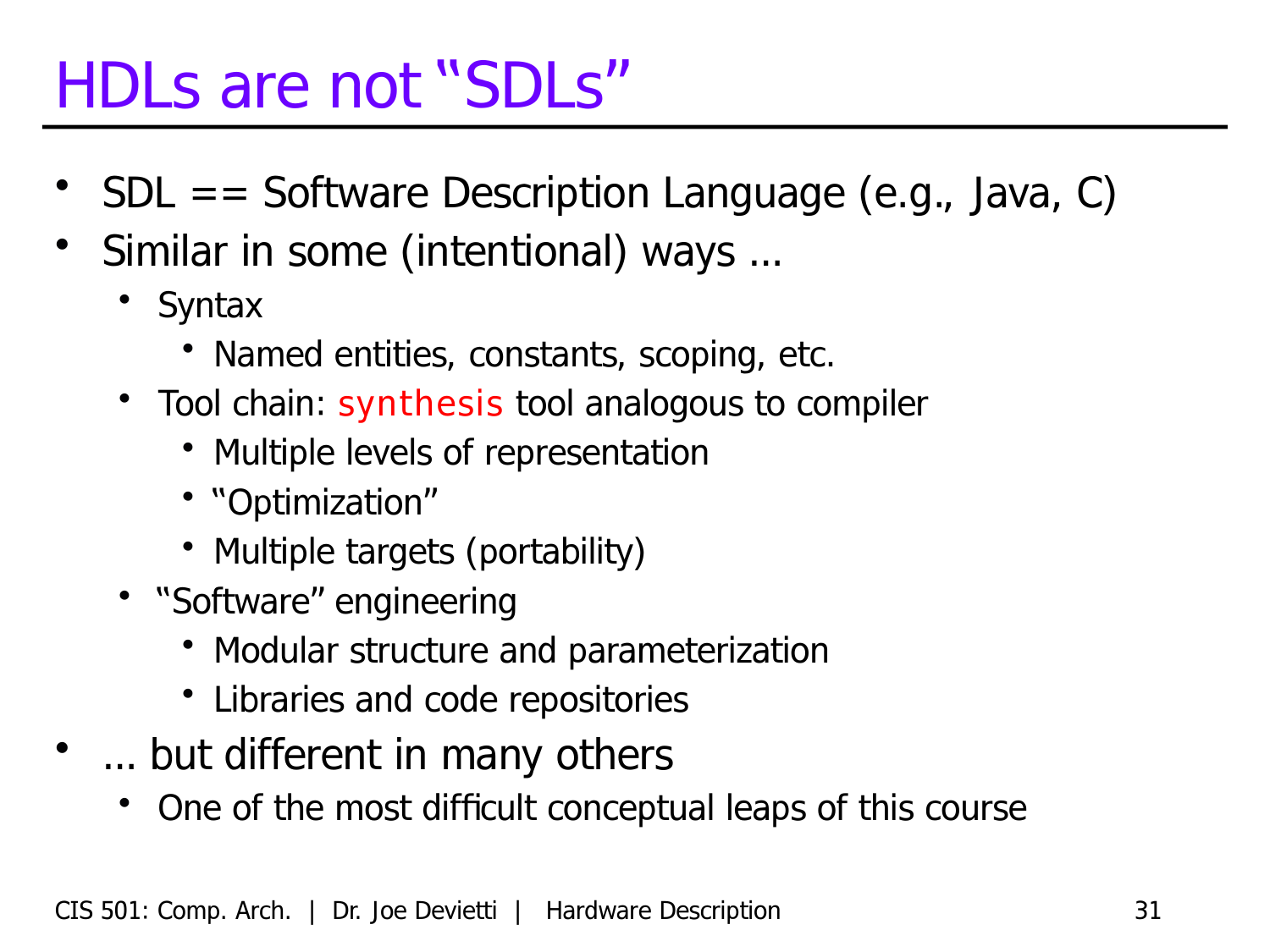

# HDLs are not “SDLs”
SDL == Software Description Language (e.g., Java, C)
Similar in some (intentional) ways …
Syntax
Named entities, constants, scoping, etc.
Tool chain: synthesis tool analogous to compiler
Multiple levels of representation
“Optimization”
Multiple targets (portability)
“Software” engineering
Modular structure and parameterization
Libraries and code repositories
… but different in many others
One of the most difficult conceptual leaps of this course
CIS 501: Comp. Arch.  |  Dr. Joe Devietti  |   Hardware Description
31